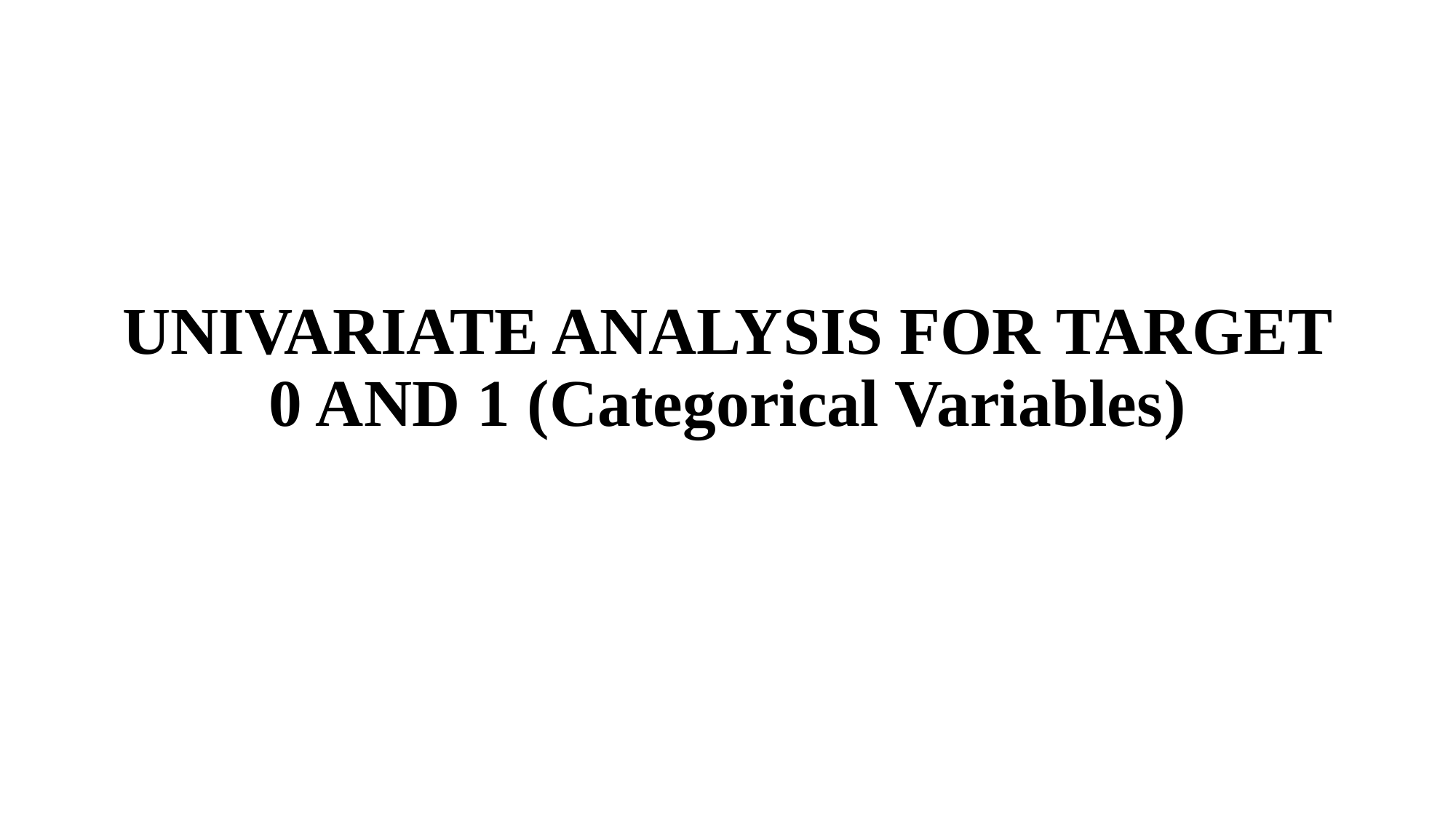

# Univariate Analysis for target 0 and 1 (Categorical Variables)